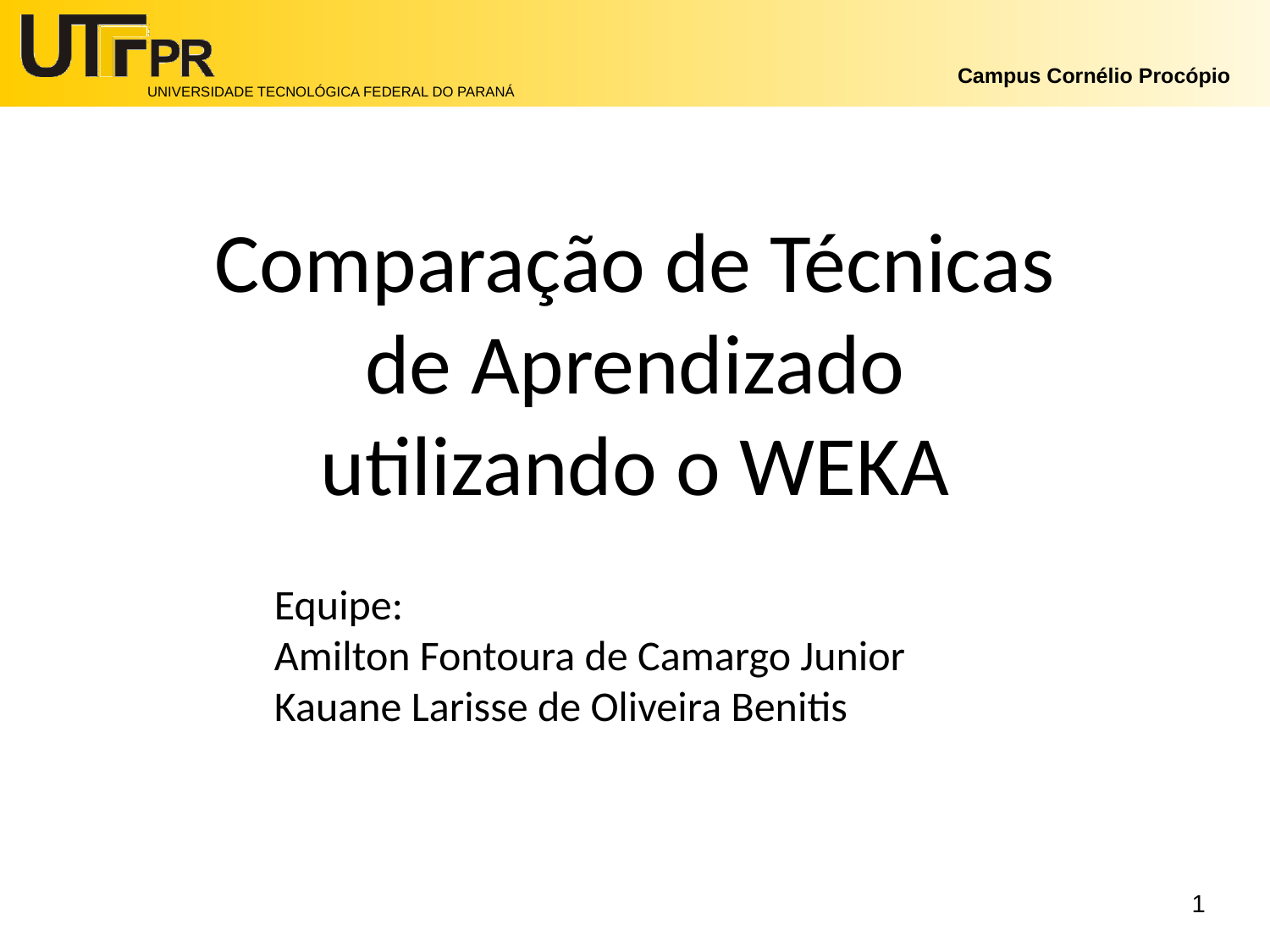

Comparação de Técnicas de Aprendizado utilizando o WEKA
Equipe:
Amilton Fontoura de Camargo Junior
Kauane Larisse de Oliveira Benitis
1